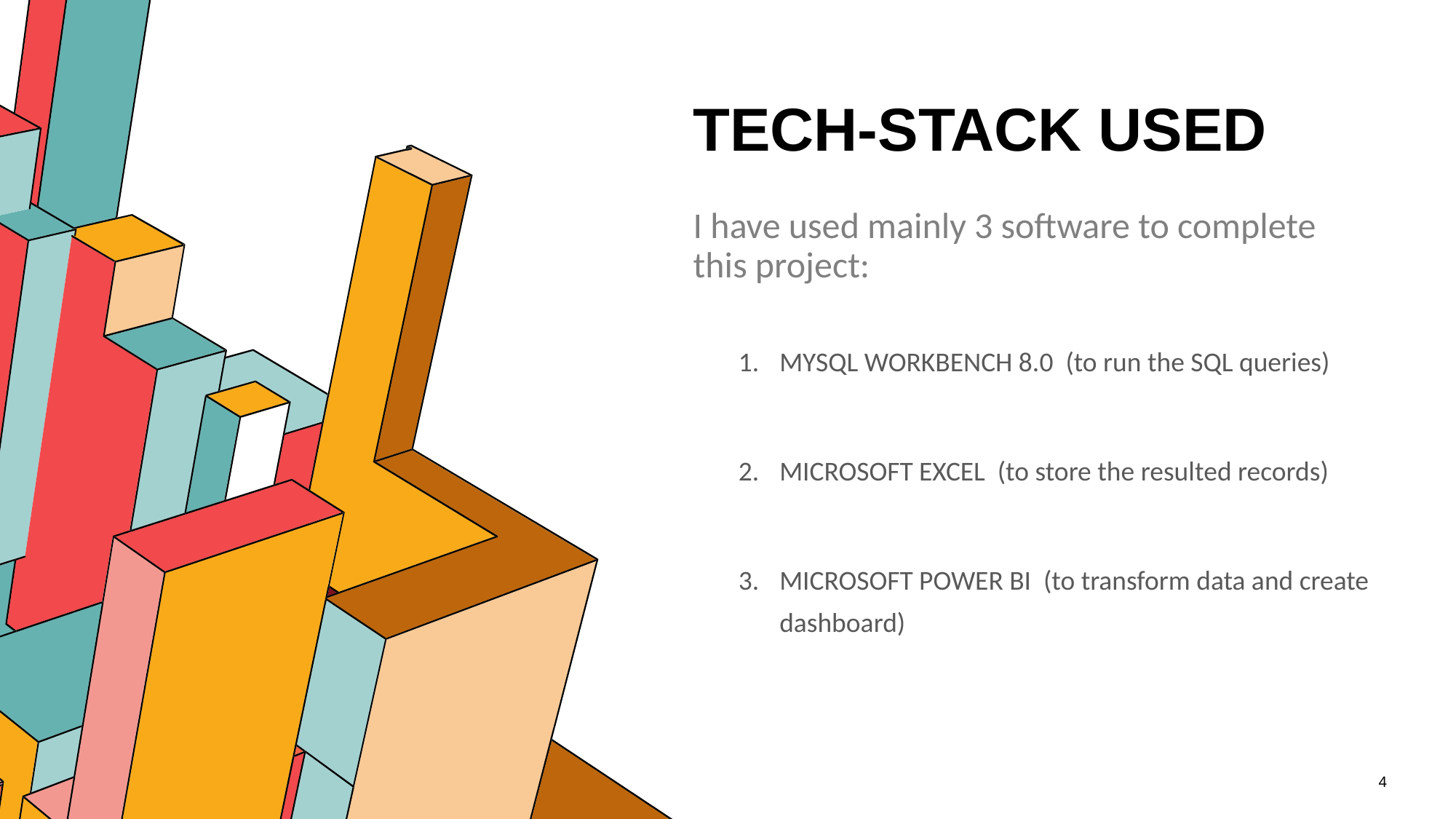

# Tech-Stack Used
I have used mainly 3 software to complete this project:
MYSQL WORKBENCH 8.0  (to run the SQL queries)

MICROSOFT EXCEL  (to store the resulted records)

MICROSOFT POWER BI  (to transform data and create dashboard)

4